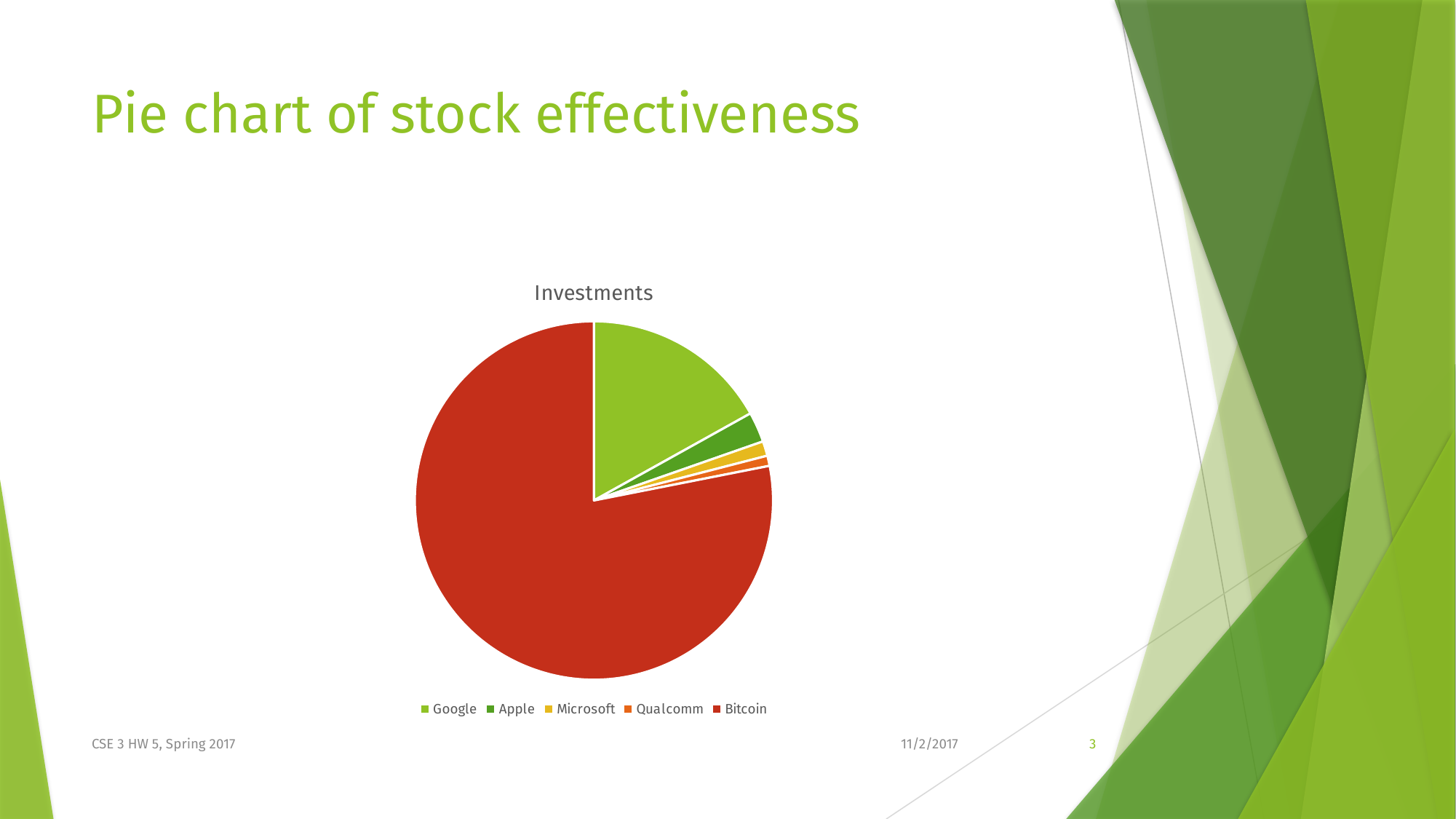

# Pie chart of stock effectiveness

### Chart: Investments

| Category |  |
|---|---|
| Google | 14299.05 |
| Apple | 2307.15 |
| Microsoft | 1119.15 |
| Qualcomm | 778.2 |
| Bitcoin | 66001.5 |
CSE 3 HW 5, Spring 2017
11/2/2017
3